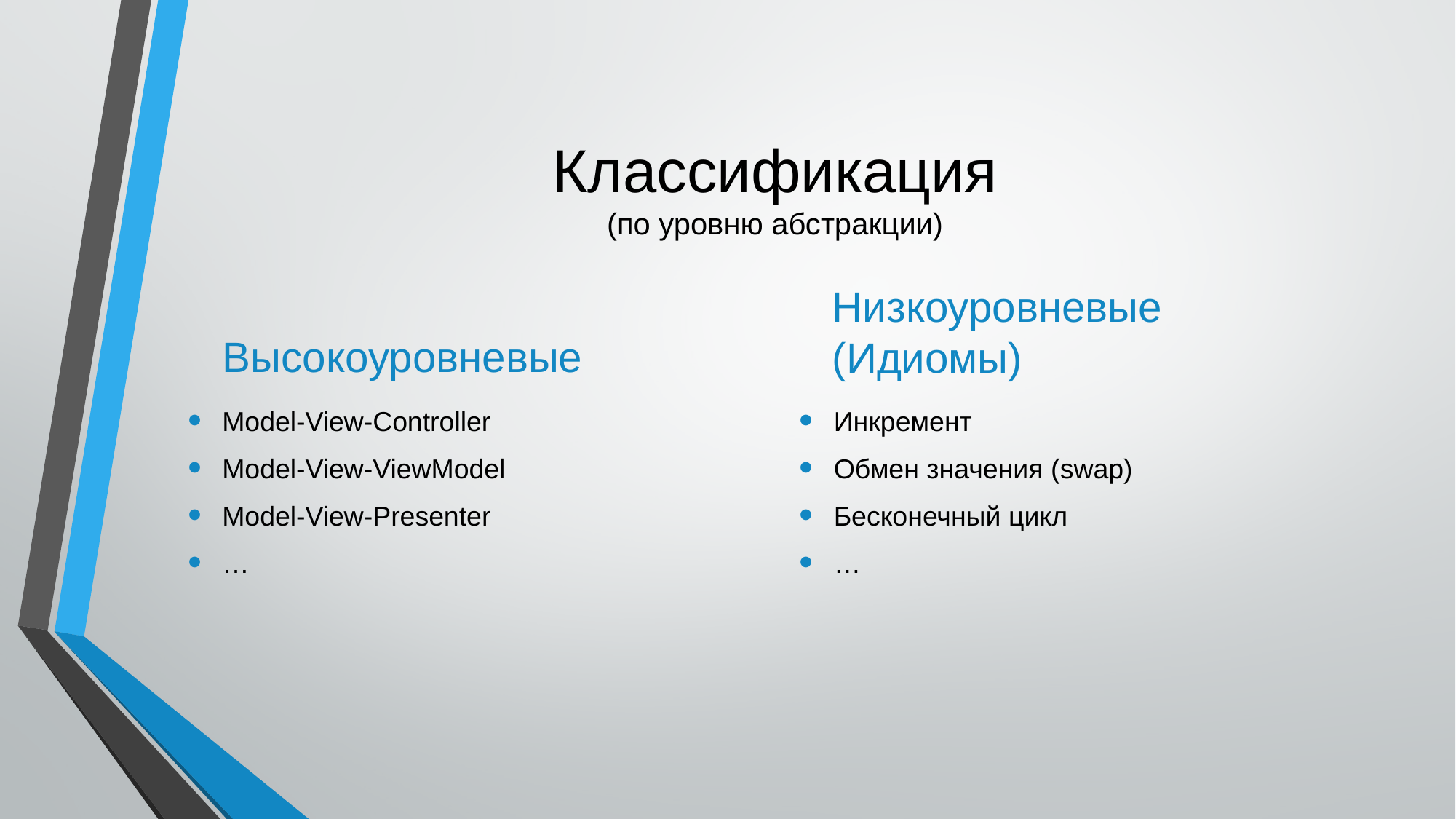

# Классификация (по уровню абстракции)
Высокоуровневые
Низкоуровневые (Идиомы)
Model-View-Controller
Model-View-ViewModel
Model-View-Presenter
…
Инкремент
Обмен значения (swap)
Бесконечный цикл
…